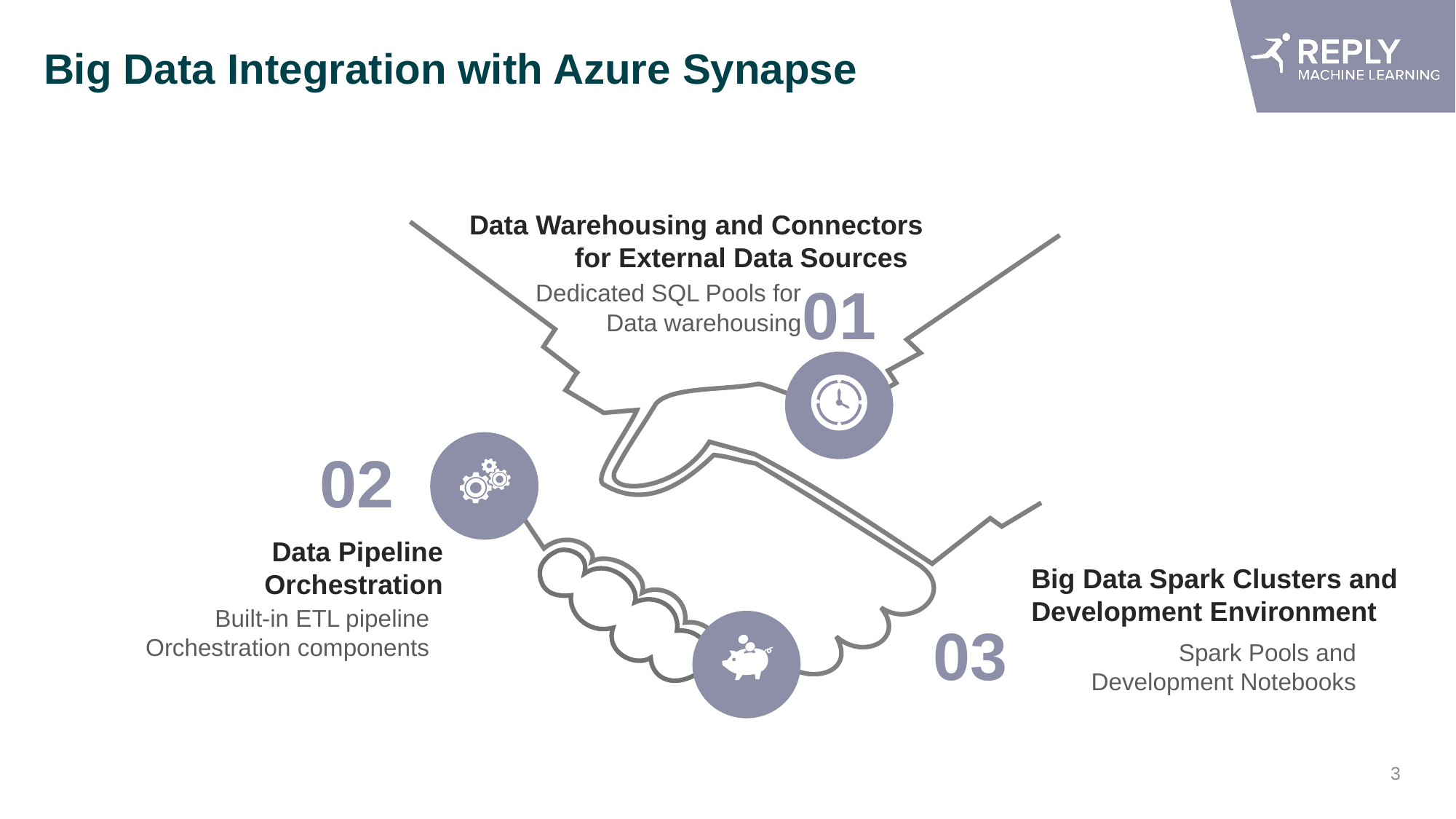

# Big Data Integration with Azure Synapse
Data Warehousing and Connectors for External Data Sources
Dedicated SQL Pools for Data warehousing

01

02

Data Pipeline Orchestration
Built-in ETL pipeline Orchestration components
Big Data Spark Clusters and Development Environment
Spark Pools and Development Notebooks

03

3